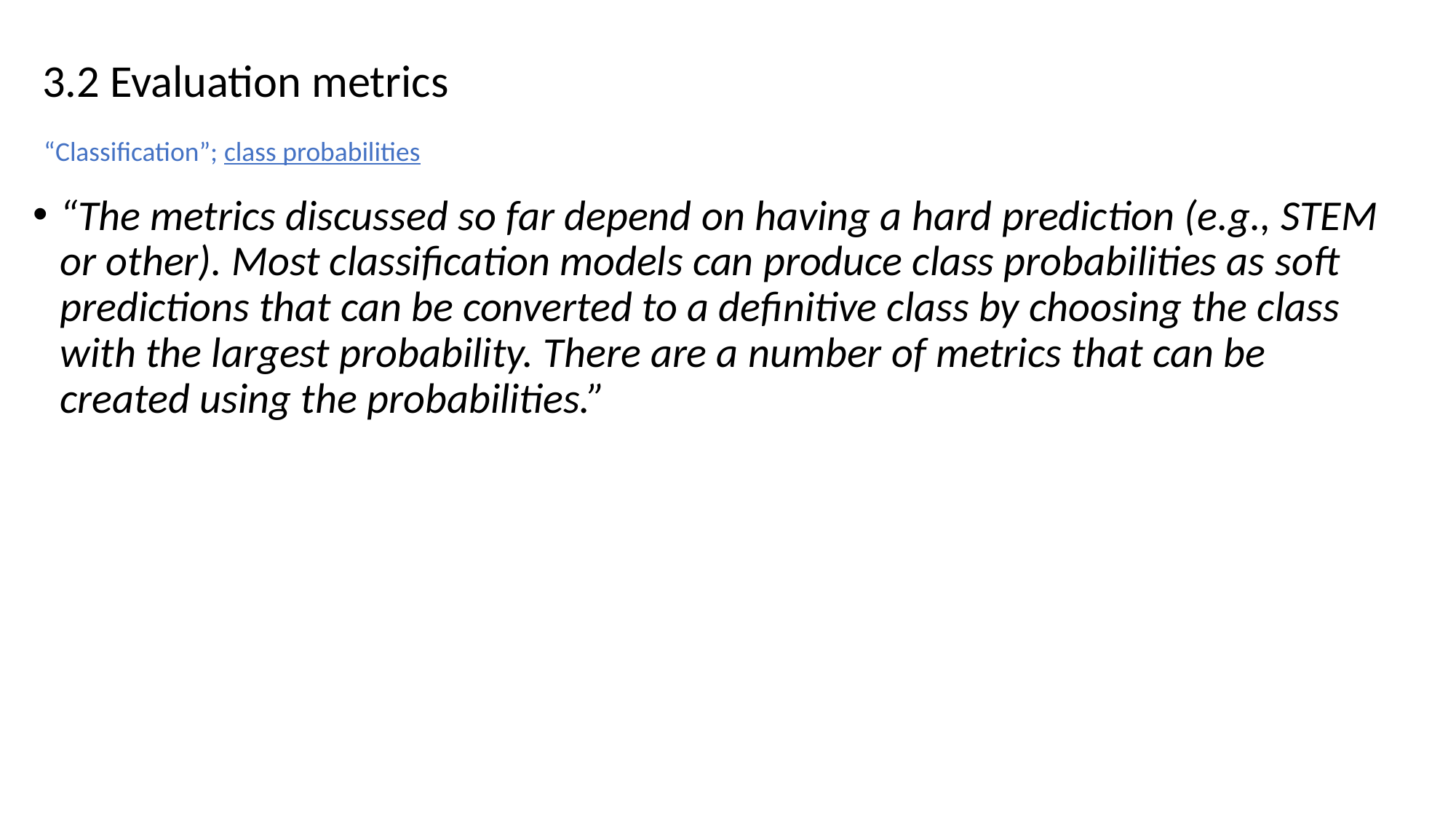

# 3.2 Evaluation metrics

“Classification”; class probabilities
“The metrics discussed so far depend on having a hard prediction (e.g., STEM or other). Most classification models can produce class probabilities as soft predictions that can be converted to a definitive class by choosing the class with the largest probability. There are a number of metrics that can be created using the probabilities.”